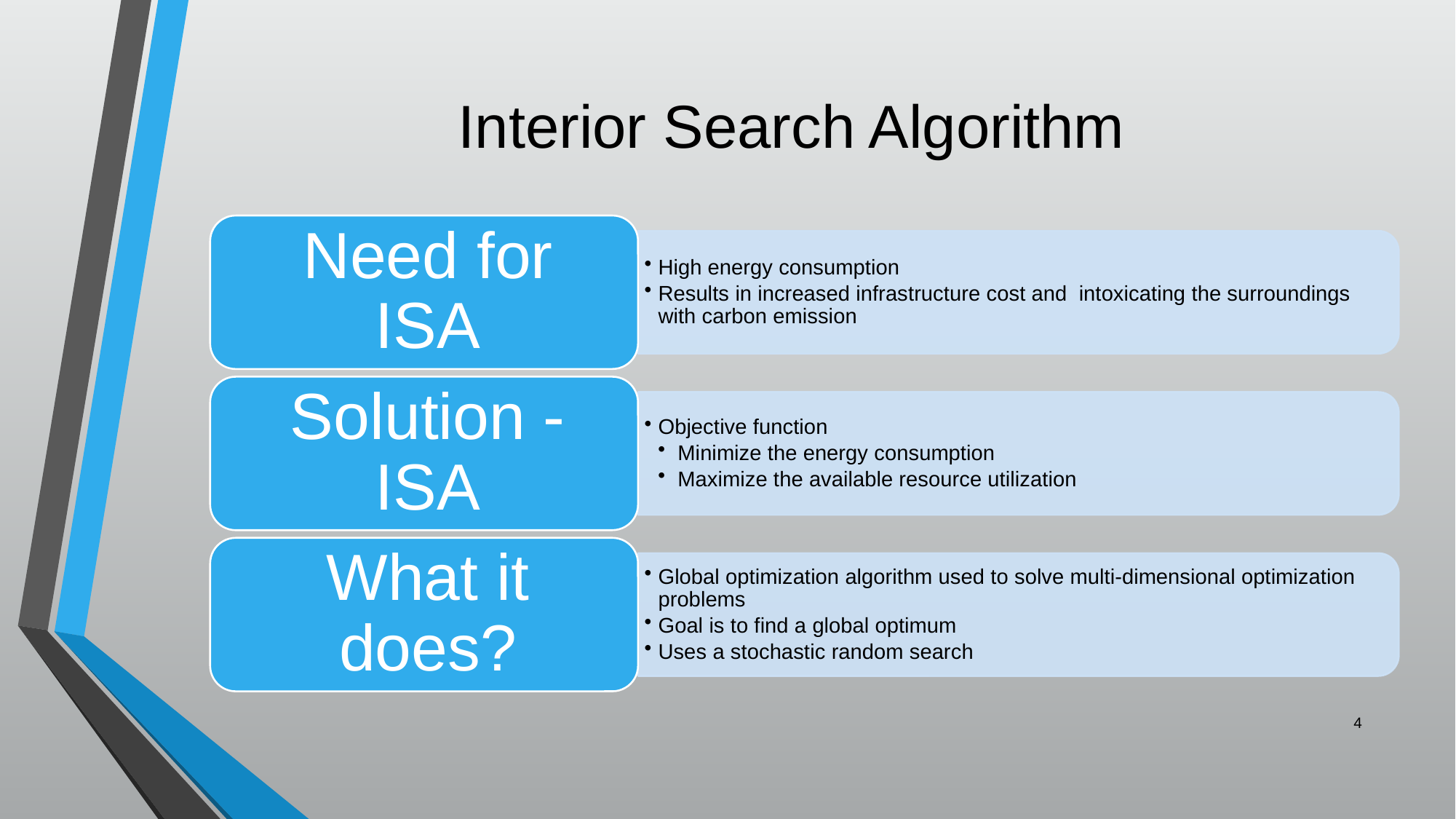

# Interior Search Algorithm

High energy consumption
Results in increased infrastructure cost and  intoxicating the surroundings with carbon emission
Need for ISA
Objective function
 Minimize the energy consumption
 Maximize the available resource utilization
Solution - ISA
Global optimization algorithm used to solve multi-dimensional optimization problems
Goal is to find a global optimum
Uses a stochastic random search
What it does?
4